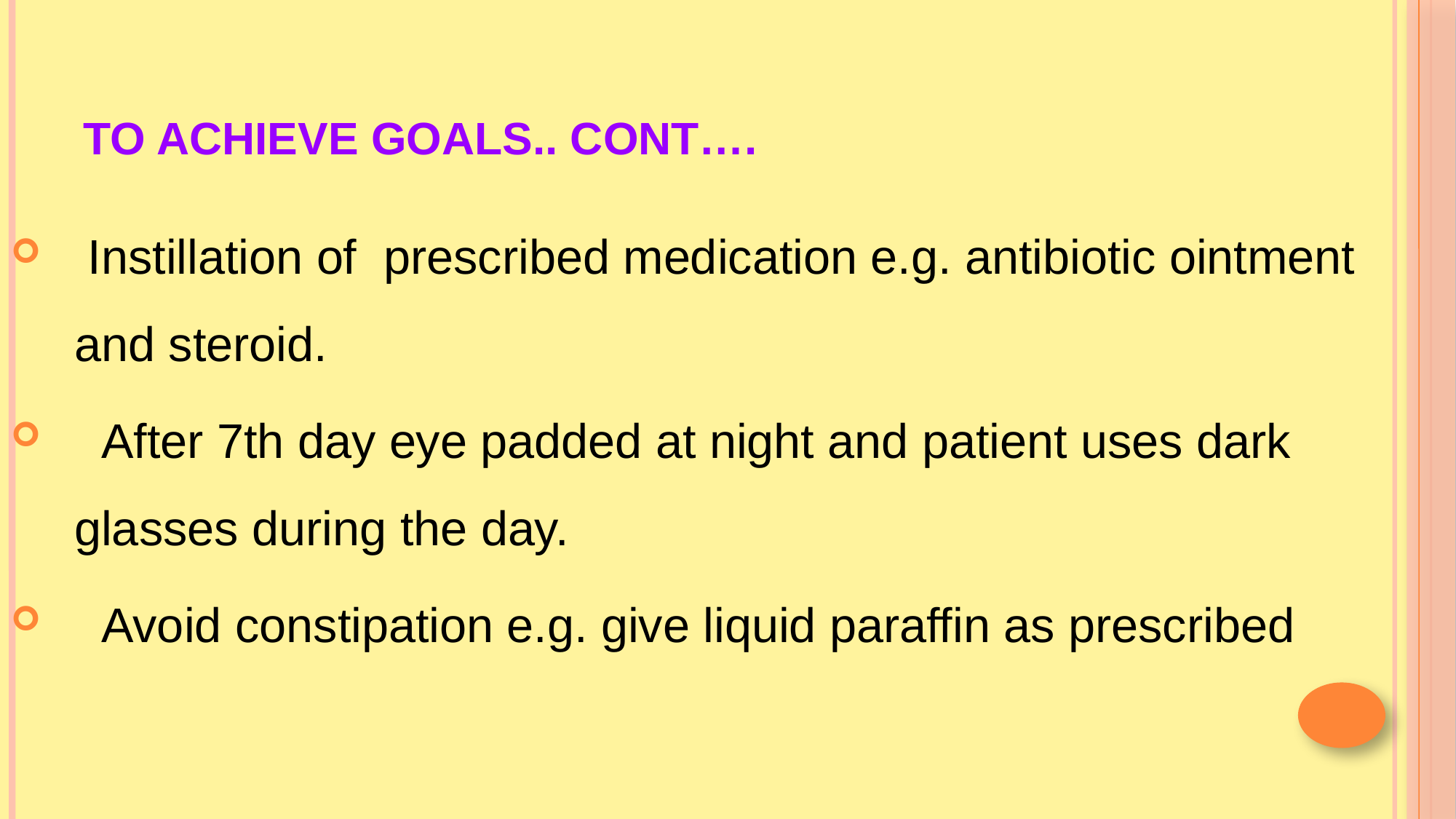

# To achieve Goals.. Cont….
 Instillation of  prescribed medication e.g. antibiotic ointment and steroid.
  After 7th day eye padded at night and patient uses dark glasses during the day.
  Avoid constipation e.g. give liquid paraffin as prescribed